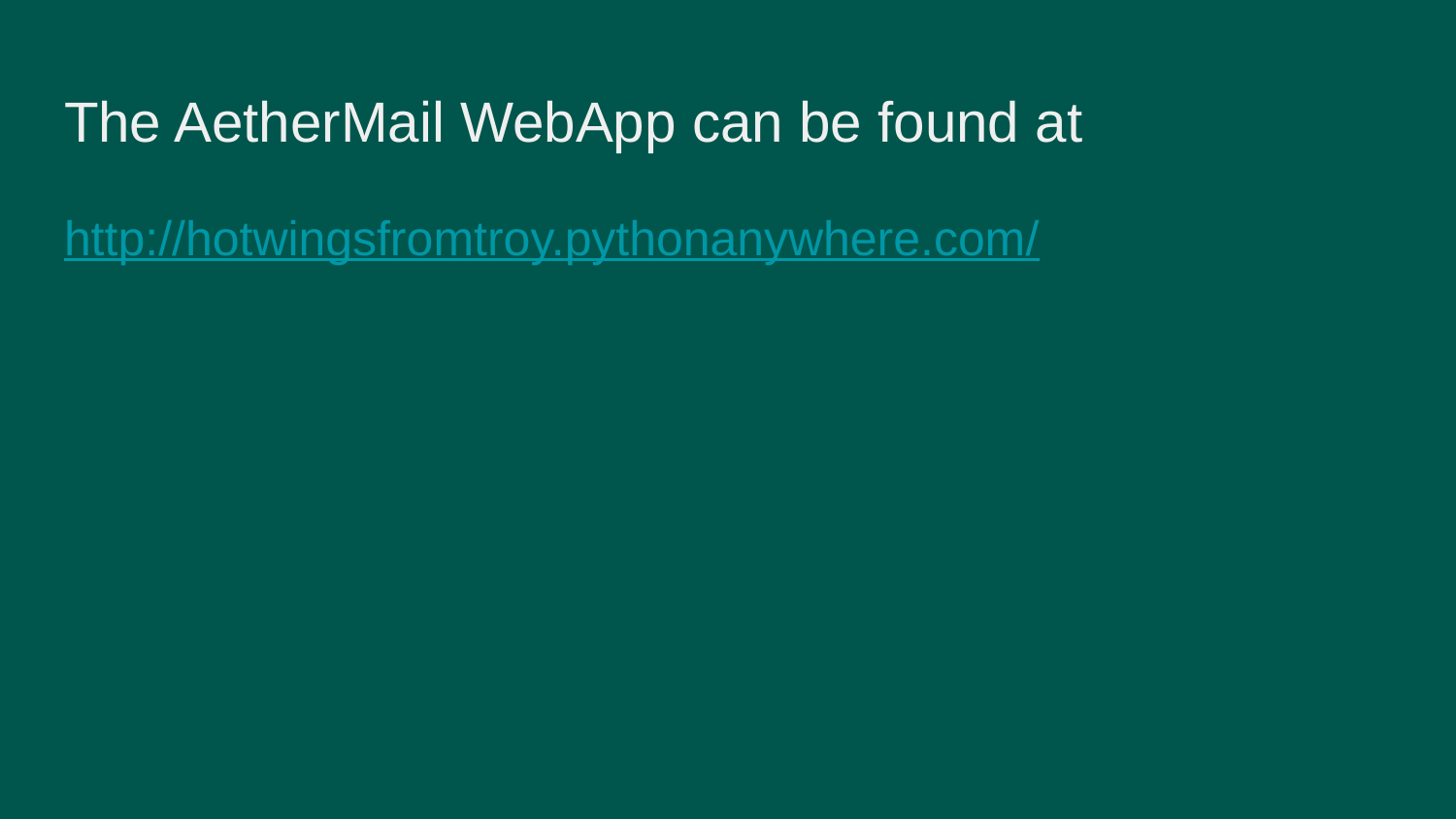

# The AetherMail WebApp can be found at
http://hotwingsfromtroy.pythonanywhere.com/